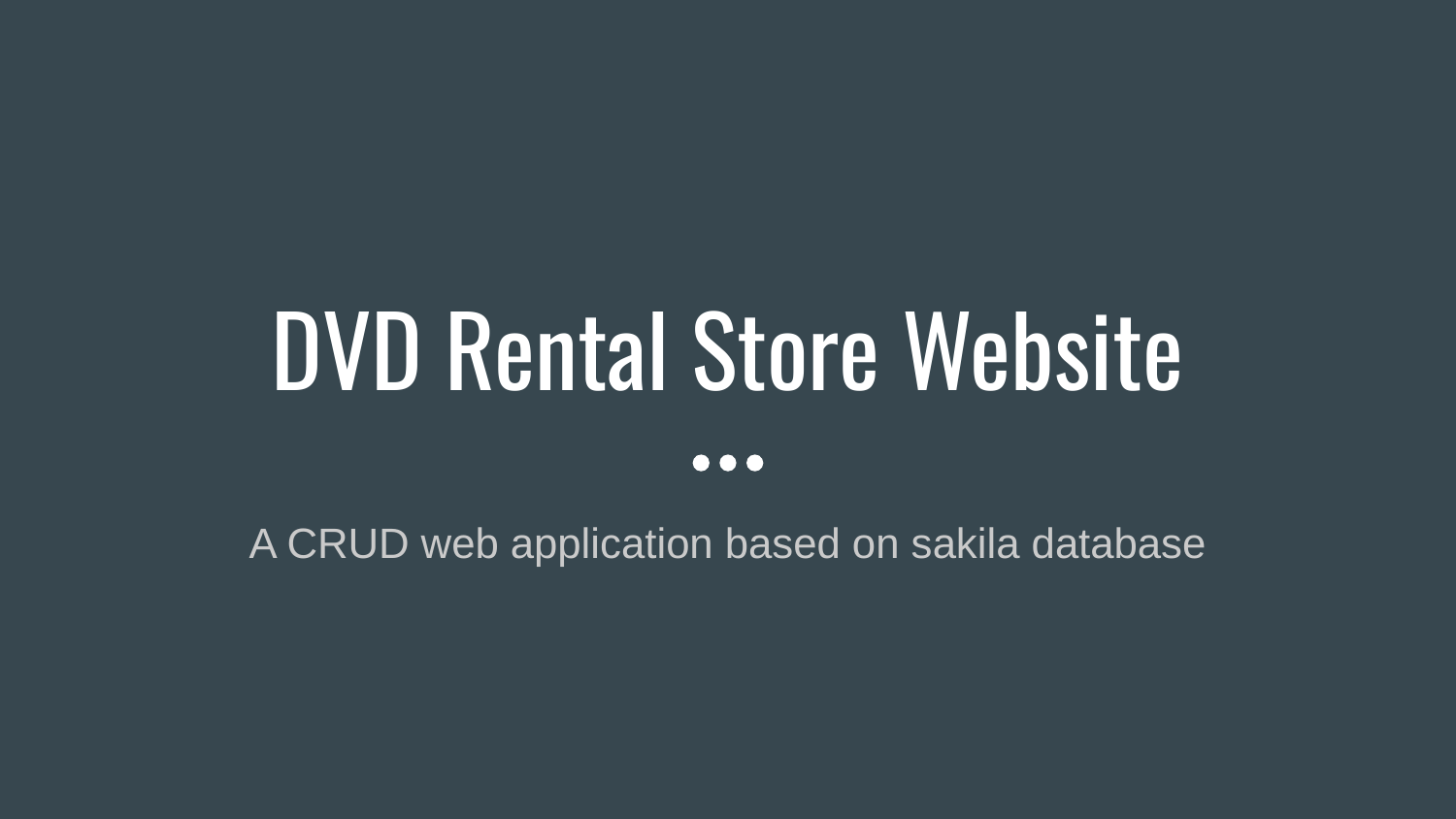

# DVD Rental Store Website
A CRUD web application based on sakila database